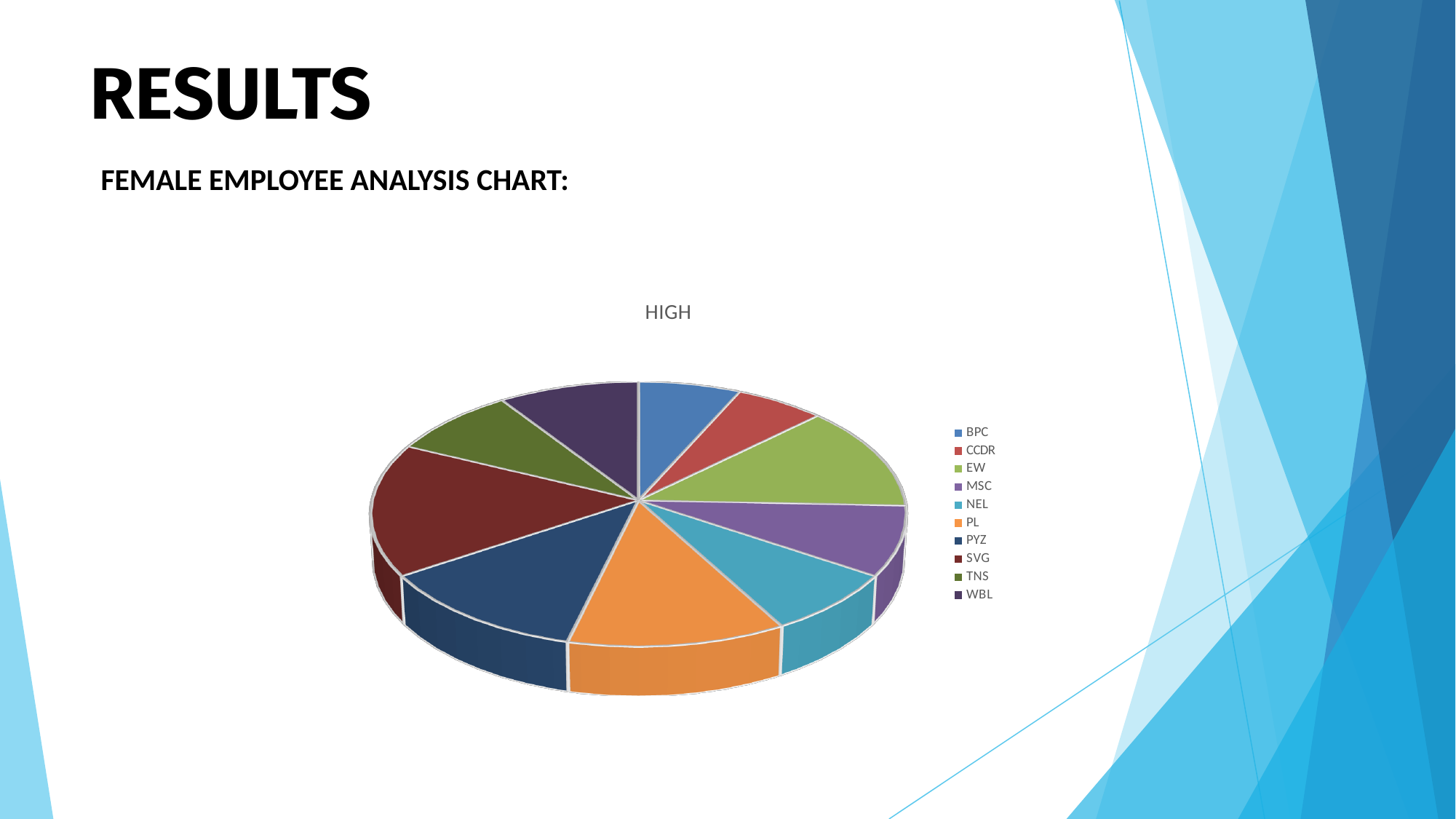

# RESULTS
FEMALE EMPLOYEE ANALYSIS CHART:

[unsupported chart]